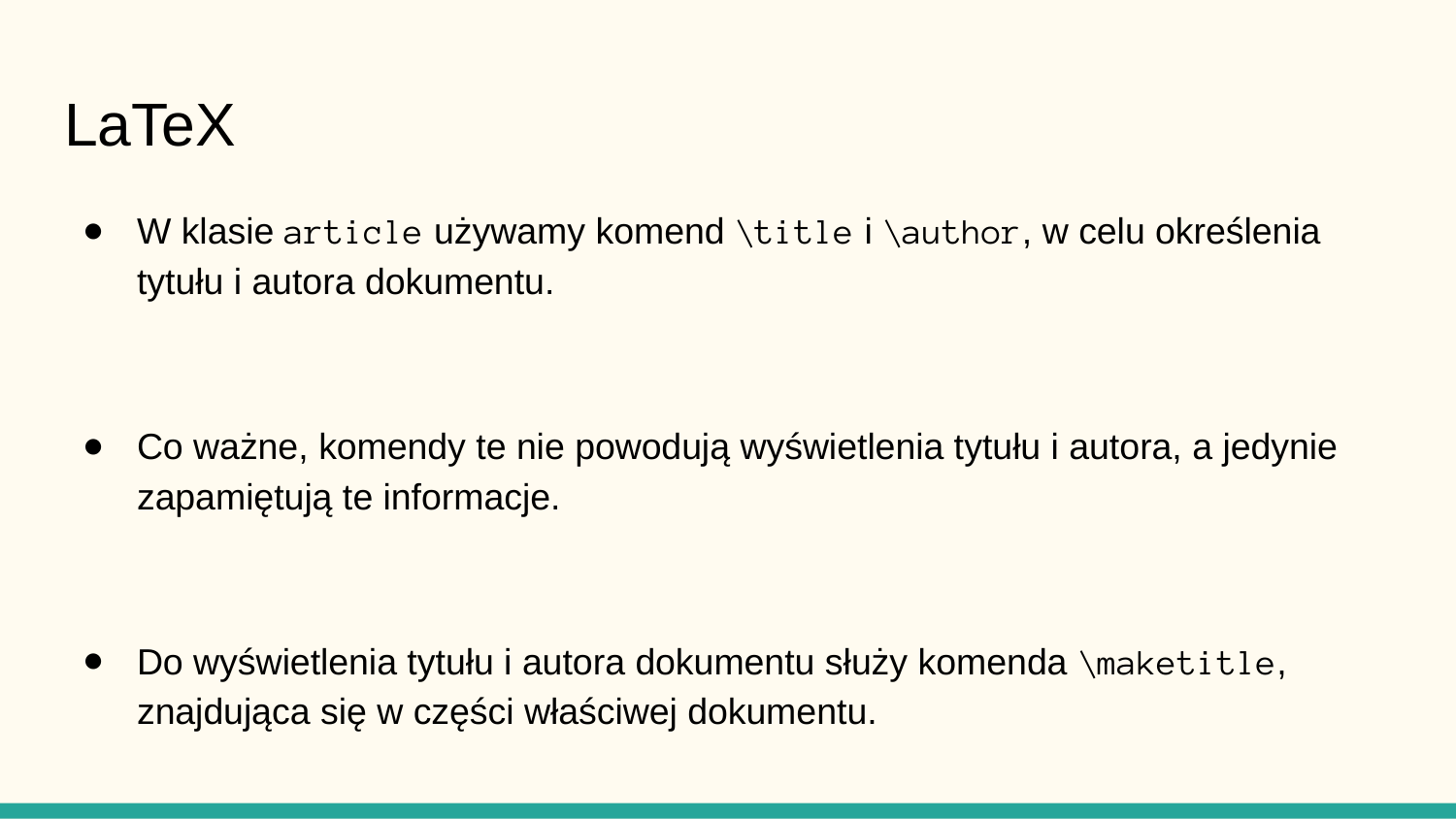

# LaTeX
W klasie article używamy komend \title i \author, w celu określenia tytułu i autora dokumentu.

Co ważne, komendy te nie powodują wyświetlenia tytułu i autora, a jedynie zapamiętują te informacje.

Do wyświetlenia tytułu i autora dokumentu służy komenda \maketitle, znajdująca się w części właściwej dokumentu.